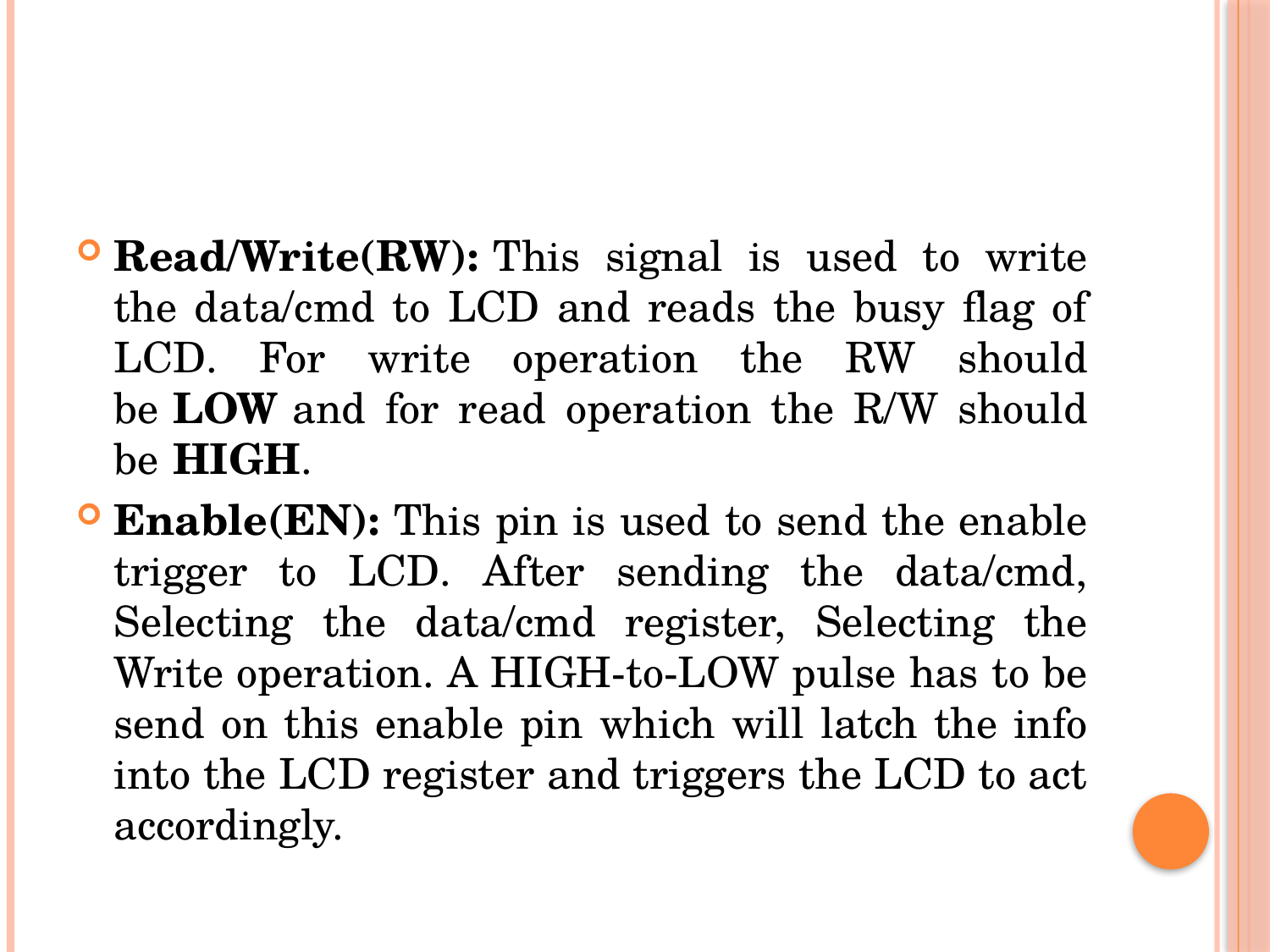

#
Read/Write(RW): This signal is used to write the data/cmd to LCD and reads the busy flag of LCD. For write operation the RW should be LOW and for read operation the R/W should be HIGH.
Enable(EN): This pin is used to send the enable trigger to LCD. After sending the data/cmd, Selecting the data/cmd register, Selecting the Write operation. A HIGH-to-LOW pulse has to be send on this enable pin which will latch the info into the LCD register and triggers the LCD to act accordingly.